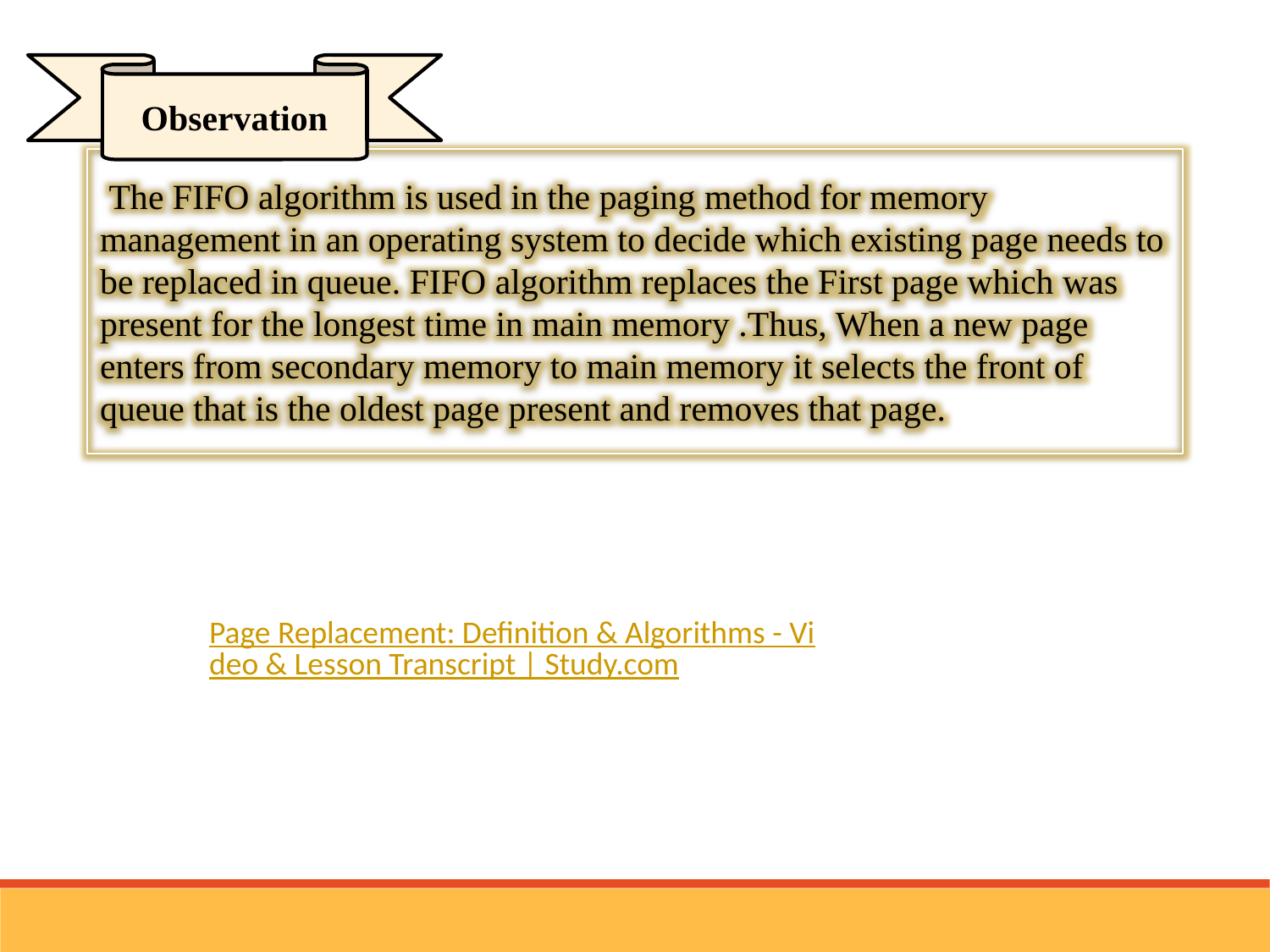

Observation
 The FIFO algorithm is used in the paging method for memory management in an operating system to decide which existing page needs to be replaced in queue. FIFO algorithm replaces the First page which was present for the longest time in main memory .Thus, When a new page enters from secondary memory to main memory it selects the front of queue that is the oldest page present and removes that page.
Page Replacement: Definition & Algorithms - Video & Lesson Transcript | Study.com